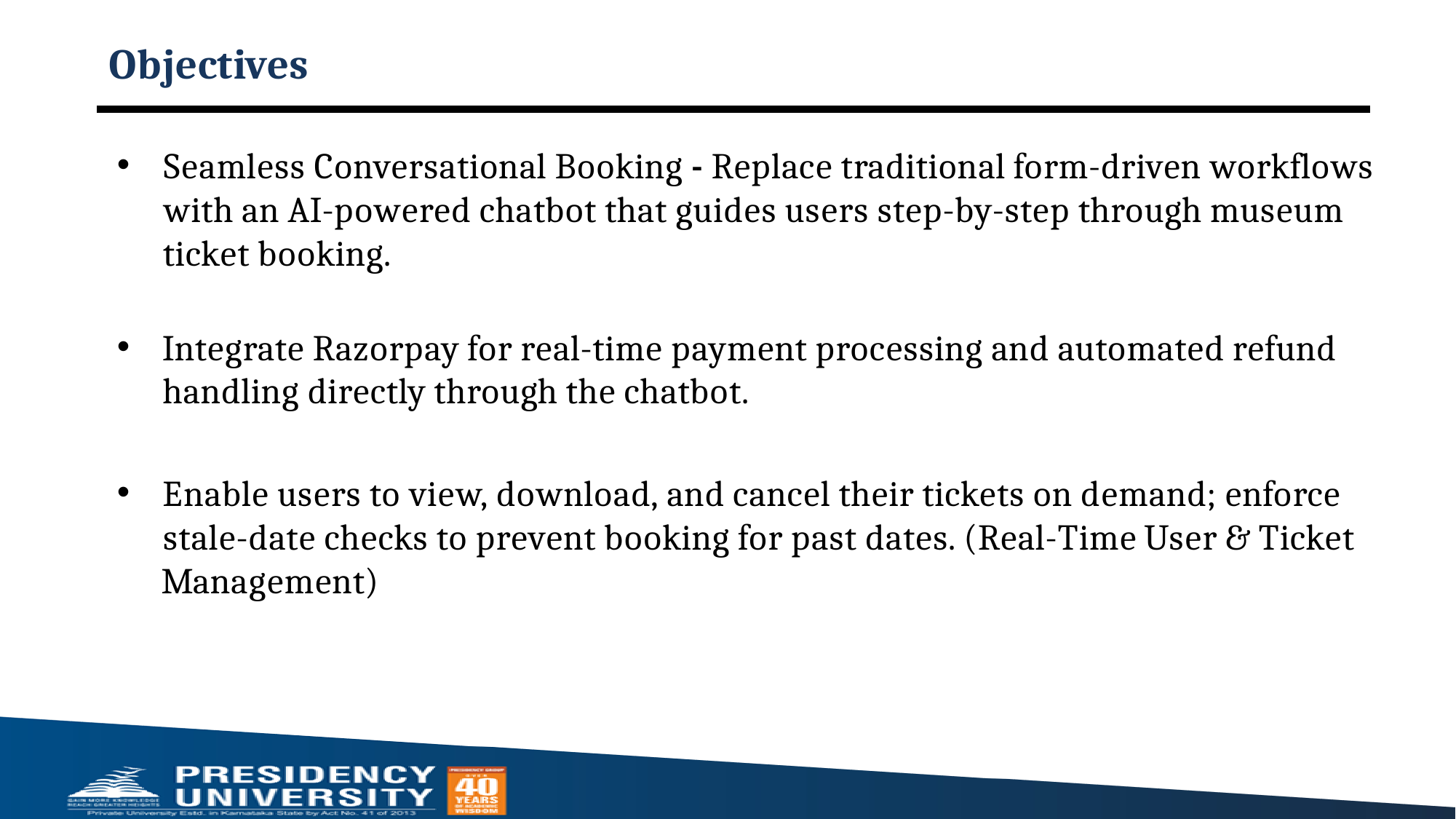

# Objectives
Seamless Conversational Booking - Replace traditional form-driven workflows with an AI-powered chatbot that guides users step-by-step through museum ticket booking.
Integrate Razorpay for real-time payment processing and automated refund handling directly through the chatbot.

Enable users to view, download, and cancel their tickets on demand; enforce stale-date checks to prevent booking for past dates. (Real-Time User & Ticket Management)